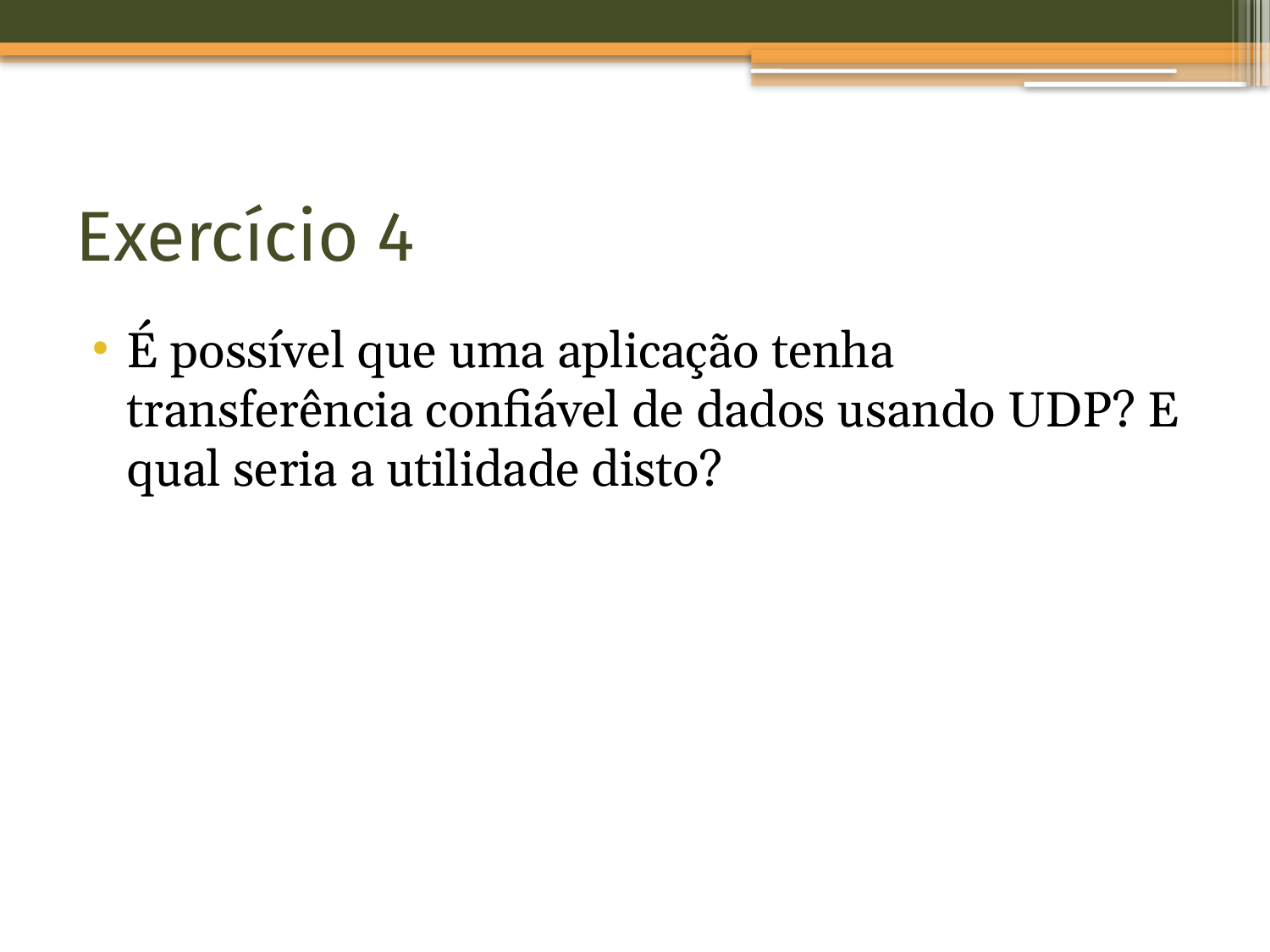

# Exercício 4
É possível que uma aplicação tenha transferência confiável de dados usando UDP? E qual seria a utilidade disto?